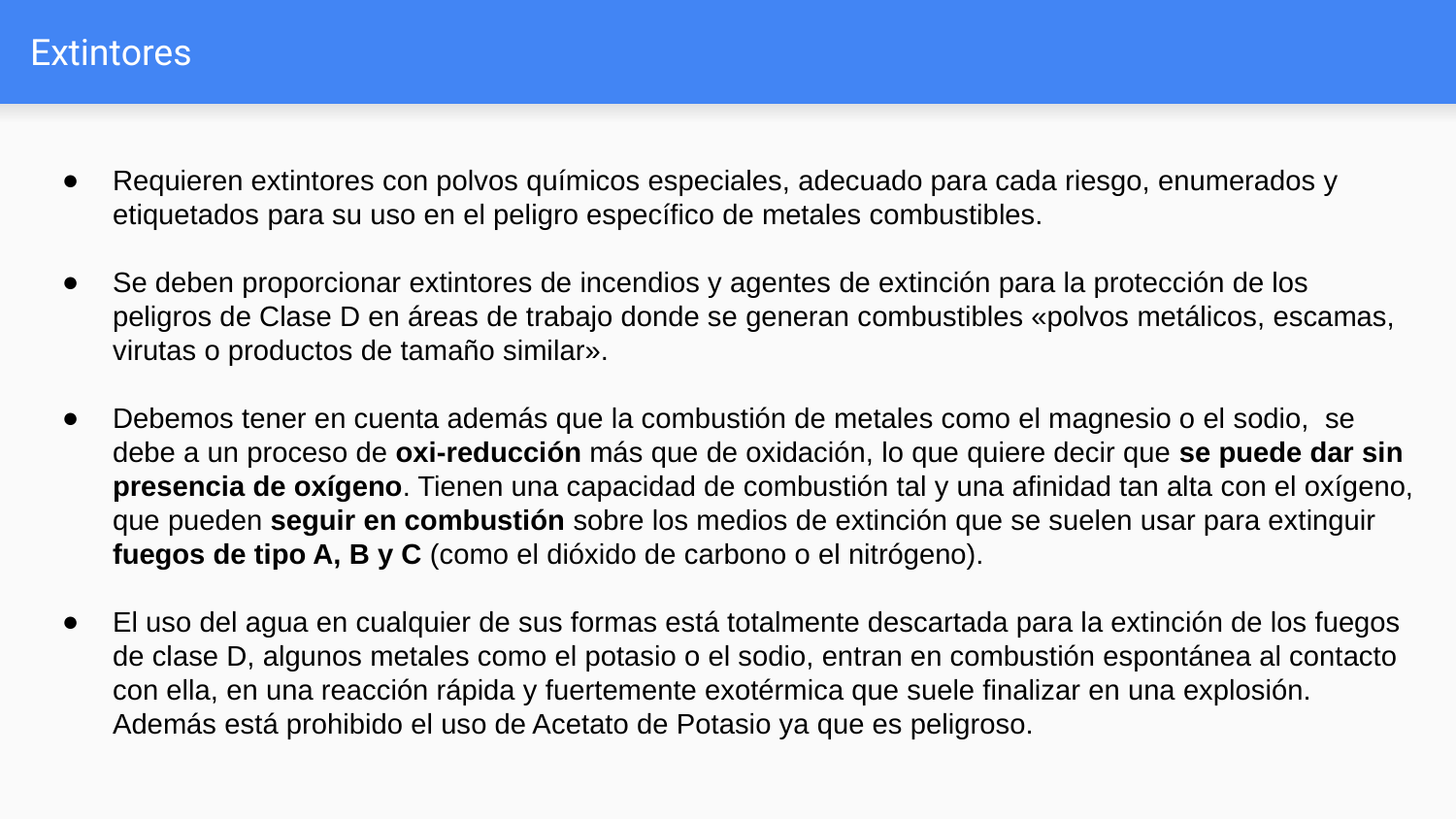

# Extintores

Requieren extintores con polvos químicos especiales, adecuado para cada riesgo, enumerados y etiquetados para su uso en el peligro específico de metales combustibles.

Se deben proporcionar extintores de incendios y agentes de extinción para la protección de los peligros de Clase D en áreas de trabajo donde se generan combustibles «polvos metálicos, escamas, virutas o productos de tamaño similar».

Debemos tener en cuenta además que la combustión de metales como el magnesio o el sodio,  se debe a un proceso de oxi-reducción más que de oxidación, lo que quiere decir que se puede dar sin presencia de oxígeno. Tienen una capacidad de combustión tal y una afinidad tan alta con el oxígeno, que pueden seguir en combustión sobre los medios de extinción que se suelen usar para extinguir fuegos de tipo A, B y C (como el dióxido de carbono o el nitrógeno).

El uso del agua en cualquier de sus formas está totalmente descartada para la extinción de los fuegos de clase D, algunos metales como el potasio o el sodio, entran en combustión espontánea al contacto con ella, en una reacción rápida y fuertemente exotérmica que suele finalizar en una explosión. Además está prohibido el uso de Acetato de Potasio ya que es peligroso.